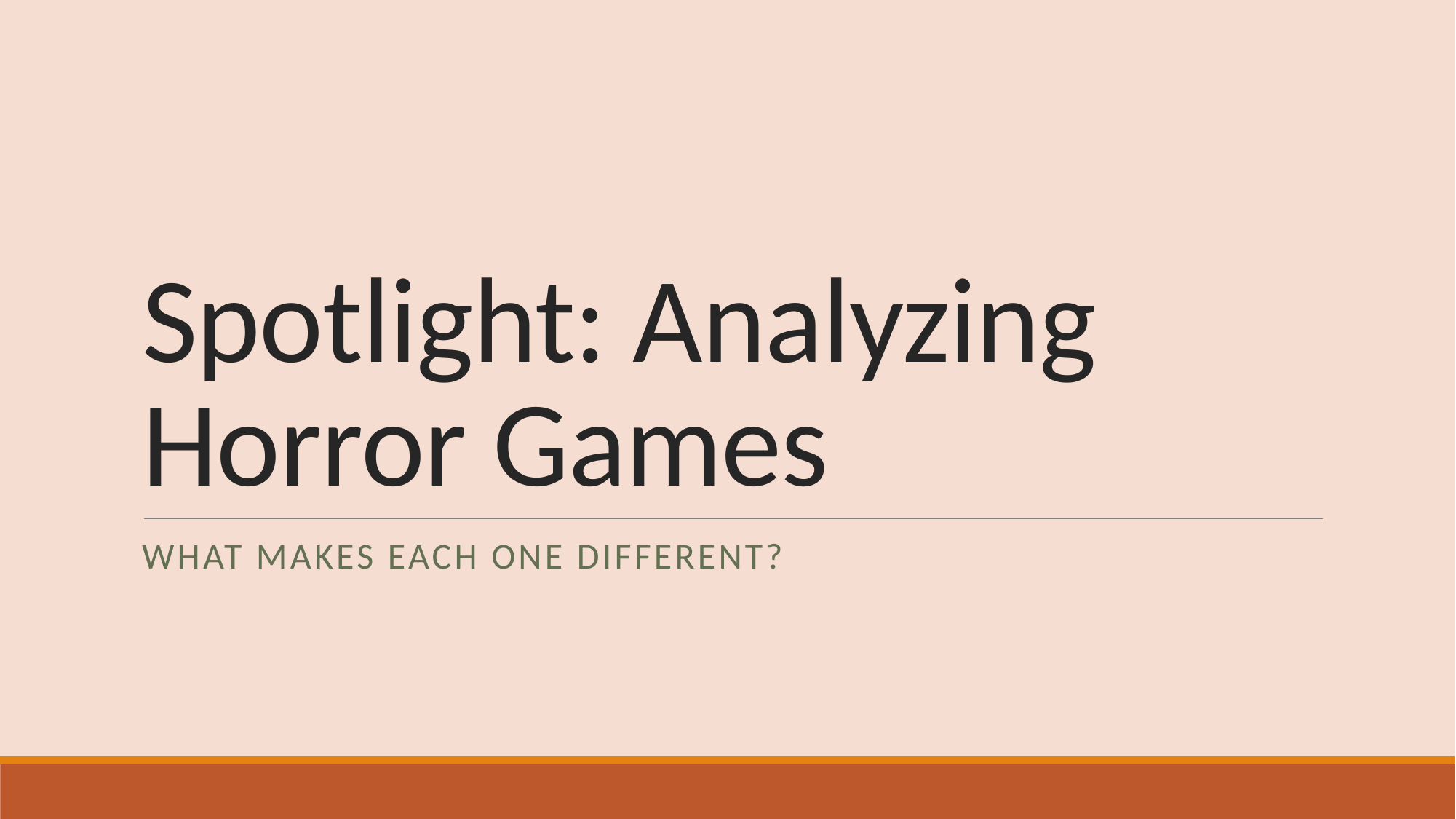

# Spotlight: Analyzing Horror Games
What makes each one different?